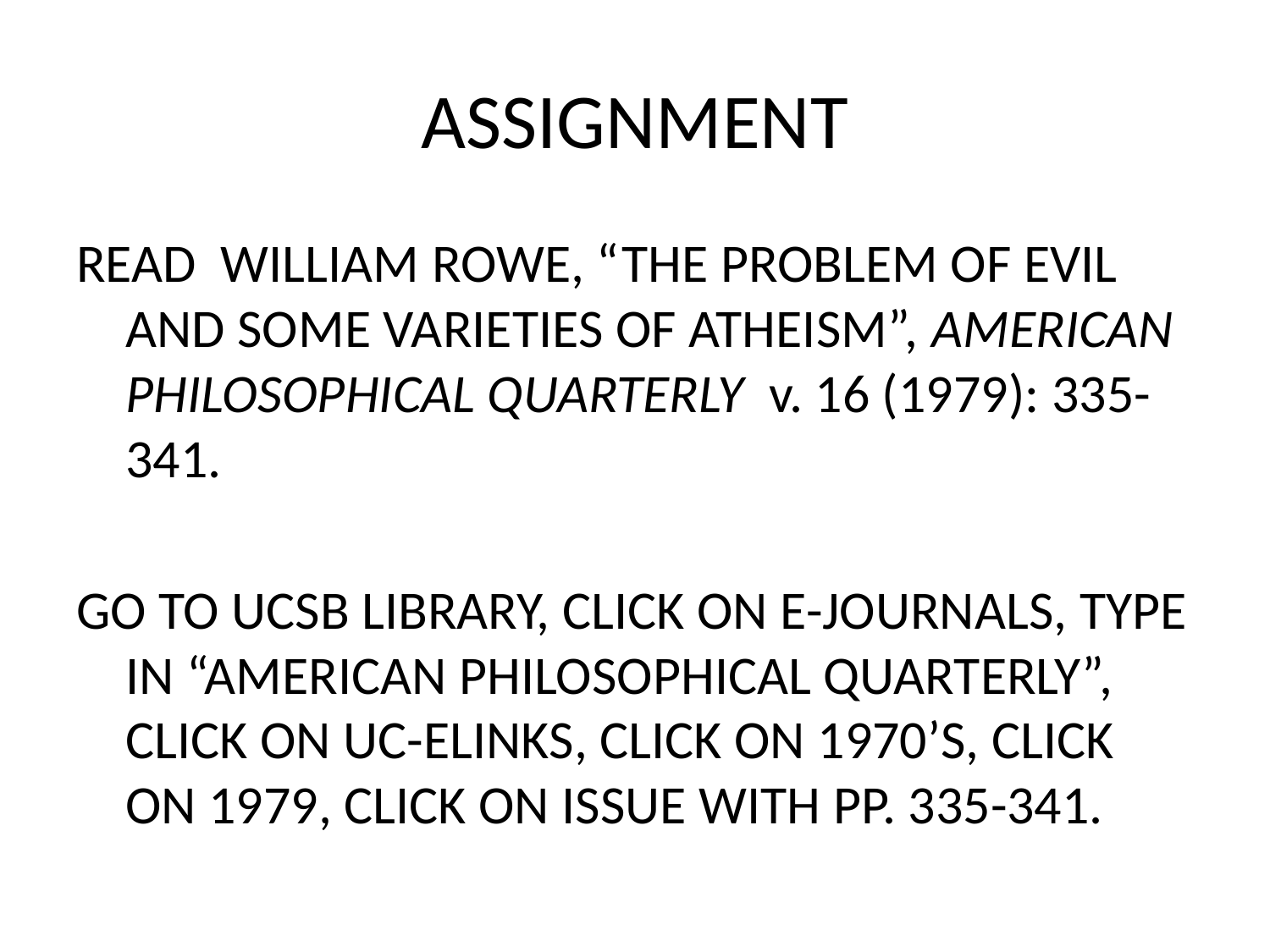

# ASSIGNMENT
READ  WILLIAM ROWE, “THE PROBLEM OF EVIL AND SOME VARIETIES OF ATHEISM”, AMERICAN PHILOSOPHICAL QUARTERLY  v. 16 (1979): 335-341.

GO TO UCSB LIBRARY, CLICK ON E-JOURNALS, TYPE IN “AMERICAN PHILOSOPHICAL QUARTERLY”,  CLICK ON UC-ELINKS, CLICK ON 1970’S, CLICK ON 1979, CLICK ON ISSUE WITH PP. 335-341.